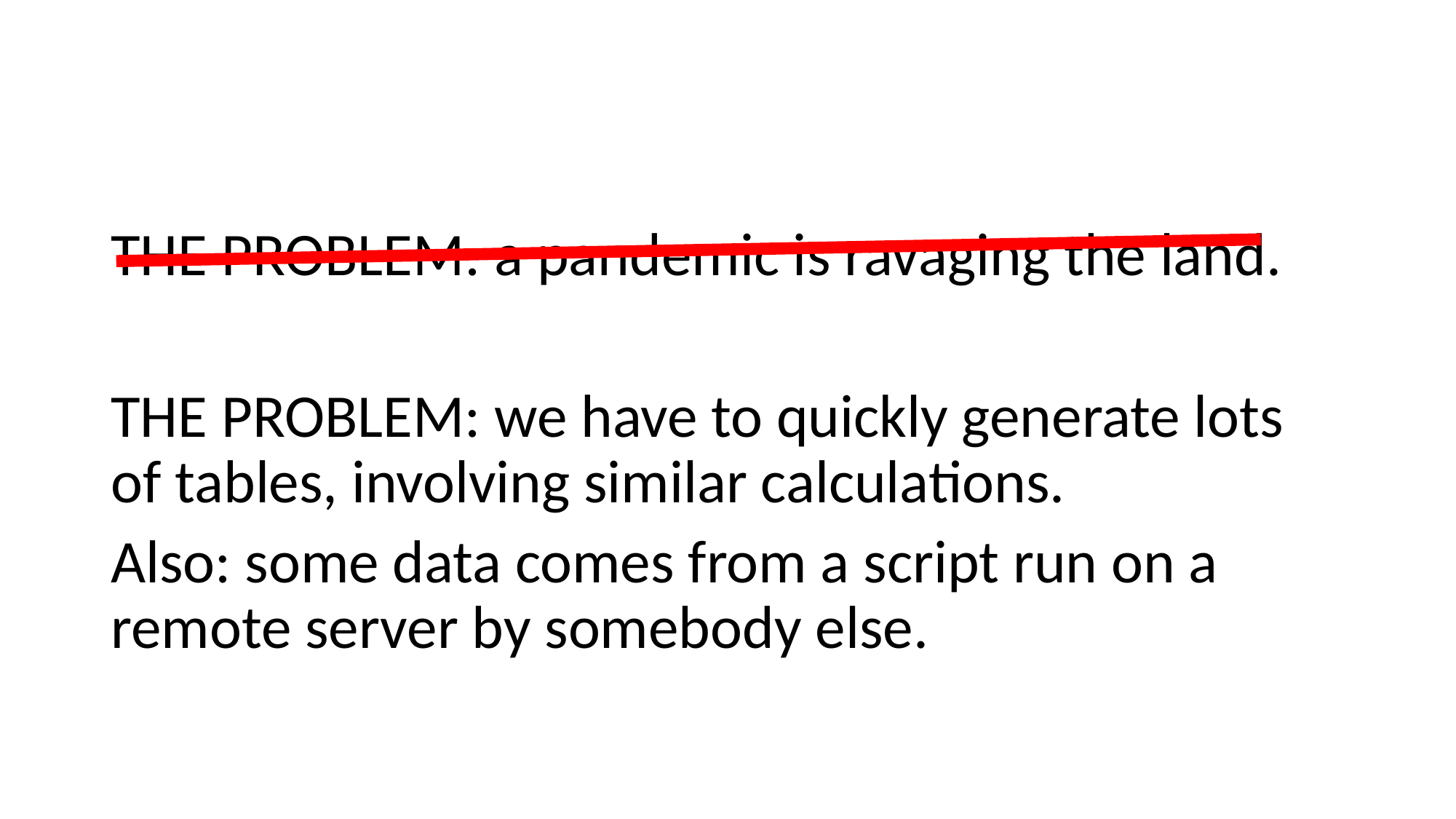

THE PROBLEM: a pandemic is ravaging the land.

THE PROBLEM: we have to quickly generate lots of tables, involving similar calculations.
Also: some data comes from a script run on a remote server by somebody else.